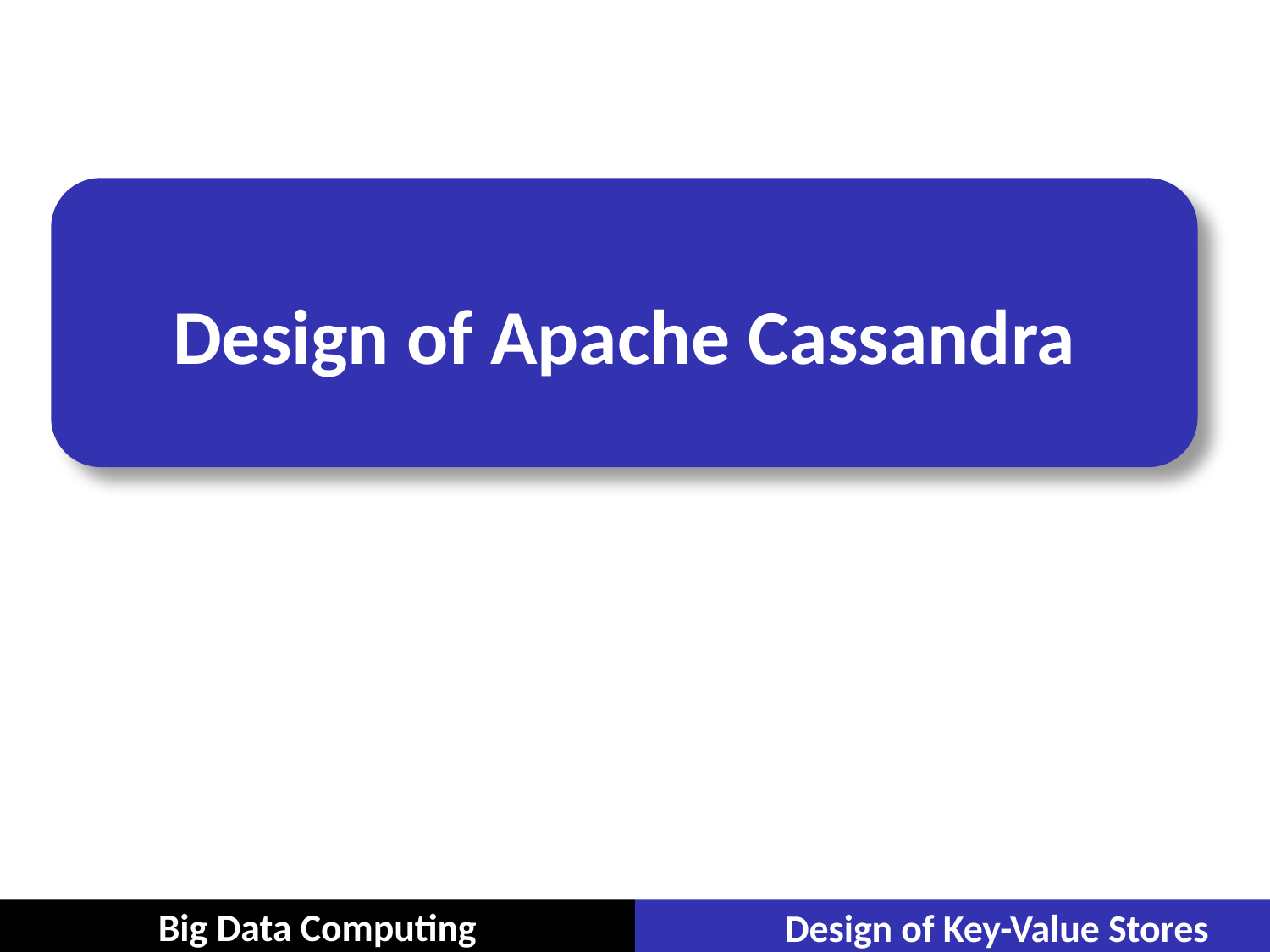

# Design of Apache Cassandra
Design of Key-Value Stores
Big Data Computing